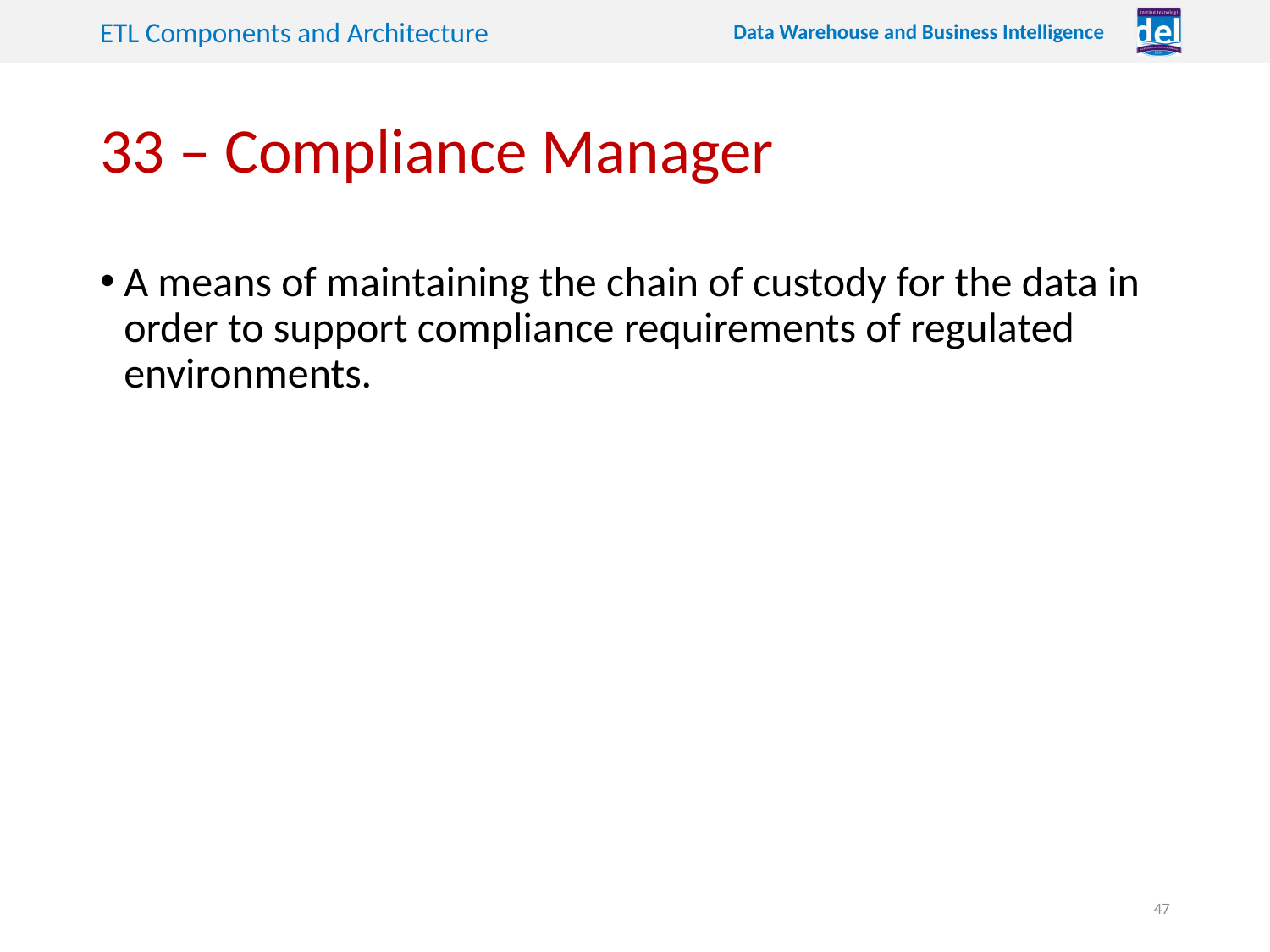

# 33 – Compliance Manager
A means of maintaining the chain of custody for the data in order to support compliance requirements of regulated environments.

47